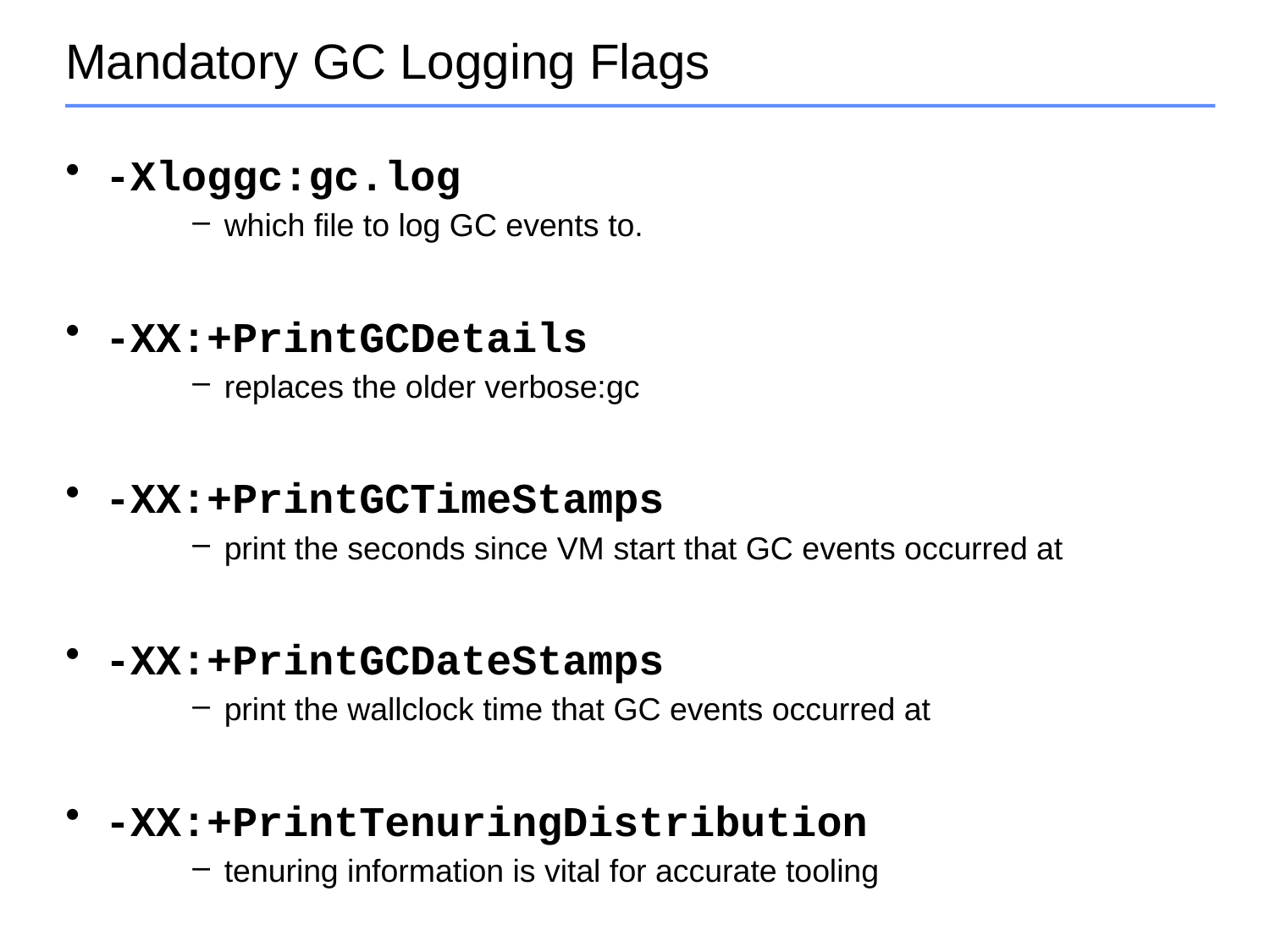

# Mandatory GC Logging Flags
-Xloggc:gc.log
which file to log GC events to.

-XX:+PrintGCDetails
replaces the older verbose:gc

-XX:+PrintGCTimeStamps
print the seconds since VM start that GC events occurred at

-XX:+PrintGCDateStamps
print the wallclock time that GC events occurred at

-XX:+PrintTenuringDistribution
tenuring information is vital for accurate tooling